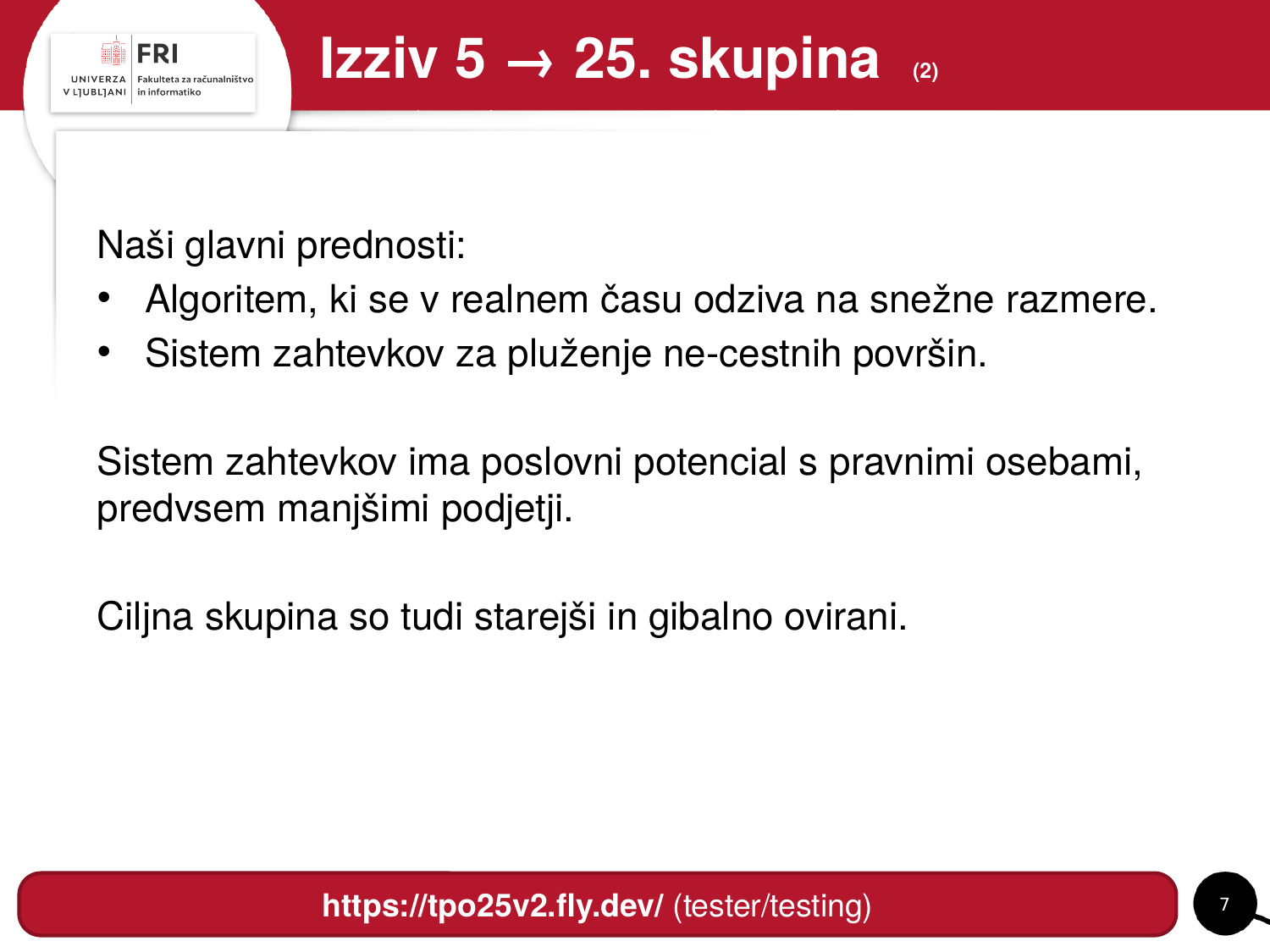

# Izziv 5 → 25. skupina  (2)

Naši glavni prednosti:
Algoritem, ki se v realnem času odziva na snežne razmere.
Sistem zahtevkov za pluženje ne-cestnih površin.

Sistem zahtevkov ima poslovni potencial s pravnimi osebami, predvsem manjšimi podjetji.

Ciljna skupina so tudi starejši in gibalno ovirani.

https://tpo25v2.fly.dev/ (tester/testing)
7